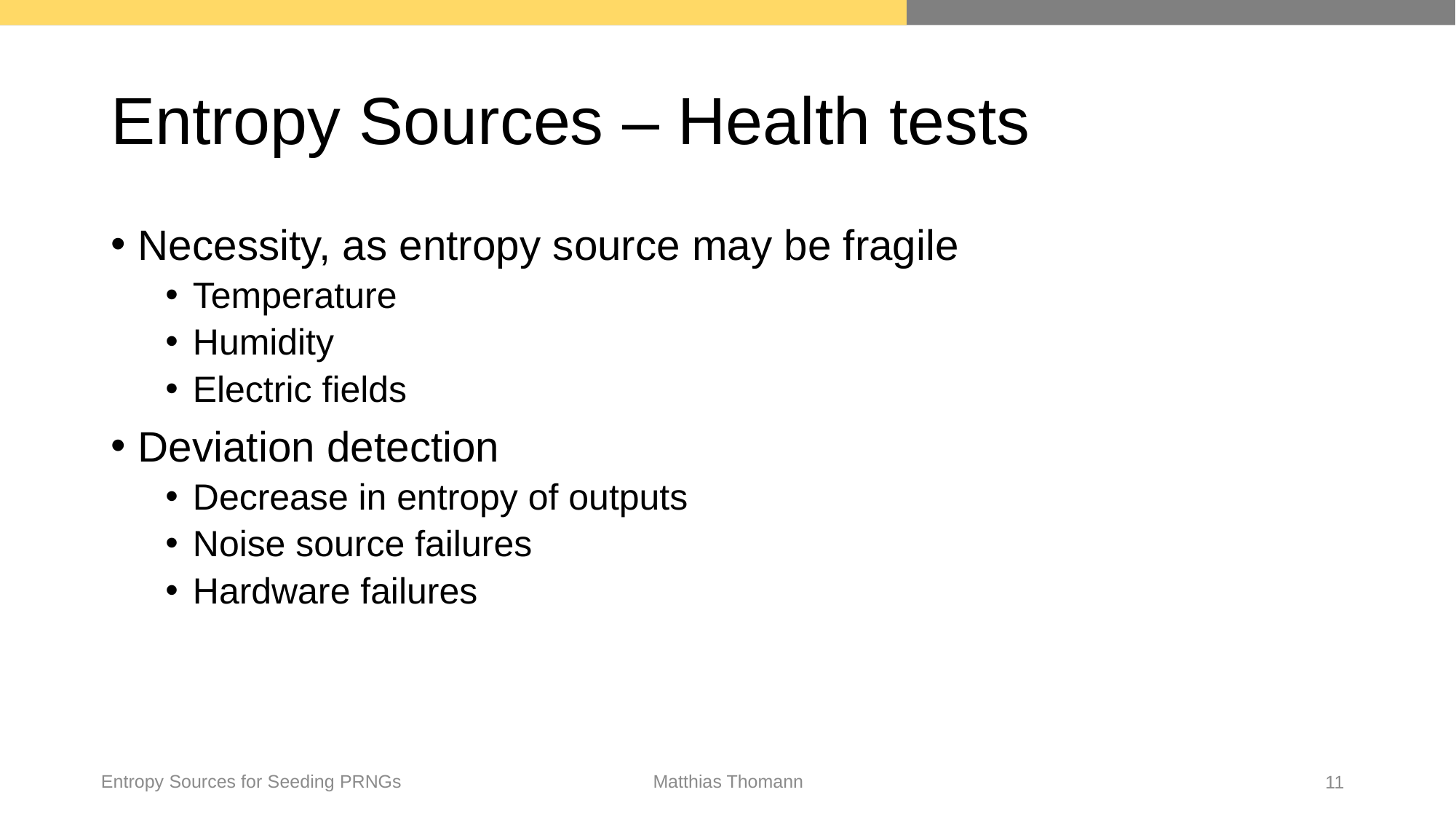

# Entropy Sources – Health tests
Necessity, as entropy source may be fragile
Temperature
Humidity
Electric fields
Deviation detection
Decrease in entropy of outputs
Noise source failures
Hardware failures